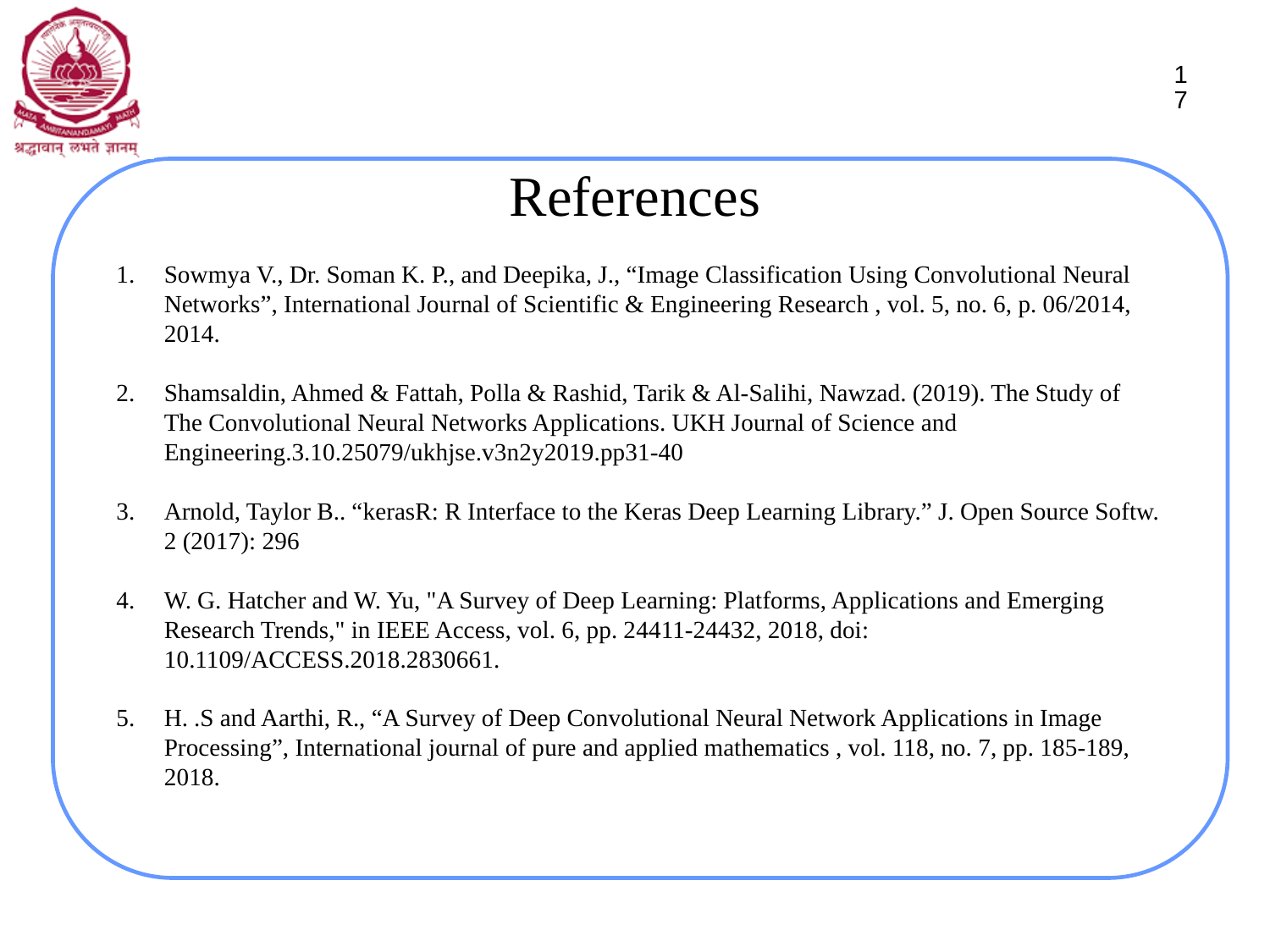

17
# References
Sowmya V., Dr. Soman K. P., and Deepika, J., “Image Classification Using Convolutional Neural Networks”, International Journal of Scientific & Engineering Research , vol. 5, no. 6, p. 06/2014, 2014.

Shamsaldin, Ahmed & Fattah, Polla & Rashid, Tarik & Al-Salihi, Nawzad. (2019). The Study of The Convolutional Neural Networks Applications. UKH Journal of Science and Engineering.3.10.25079/ukhjse.v3n2y2019.pp31-40

Arnold, Taylor B.. “kerasR: R Interface to the Keras Deep Learning Library.” J. Open Source Softw. 2 (2017): 296

W. G. Hatcher and W. Yu, "A Survey of Deep Learning: Platforms, Applications and Emerging Research Trends," in IEEE Access, vol. 6, pp. 24411-24432, 2018, doi: 10.1109/ACCESS.2018.2830661.

H. .S and Aarthi, R., “A Survey of Deep Convolutional Neural Network Applications in Image Processing”, International journal of pure and applied mathematics , vol. 118, no. 7, pp. 185-189, 2018.